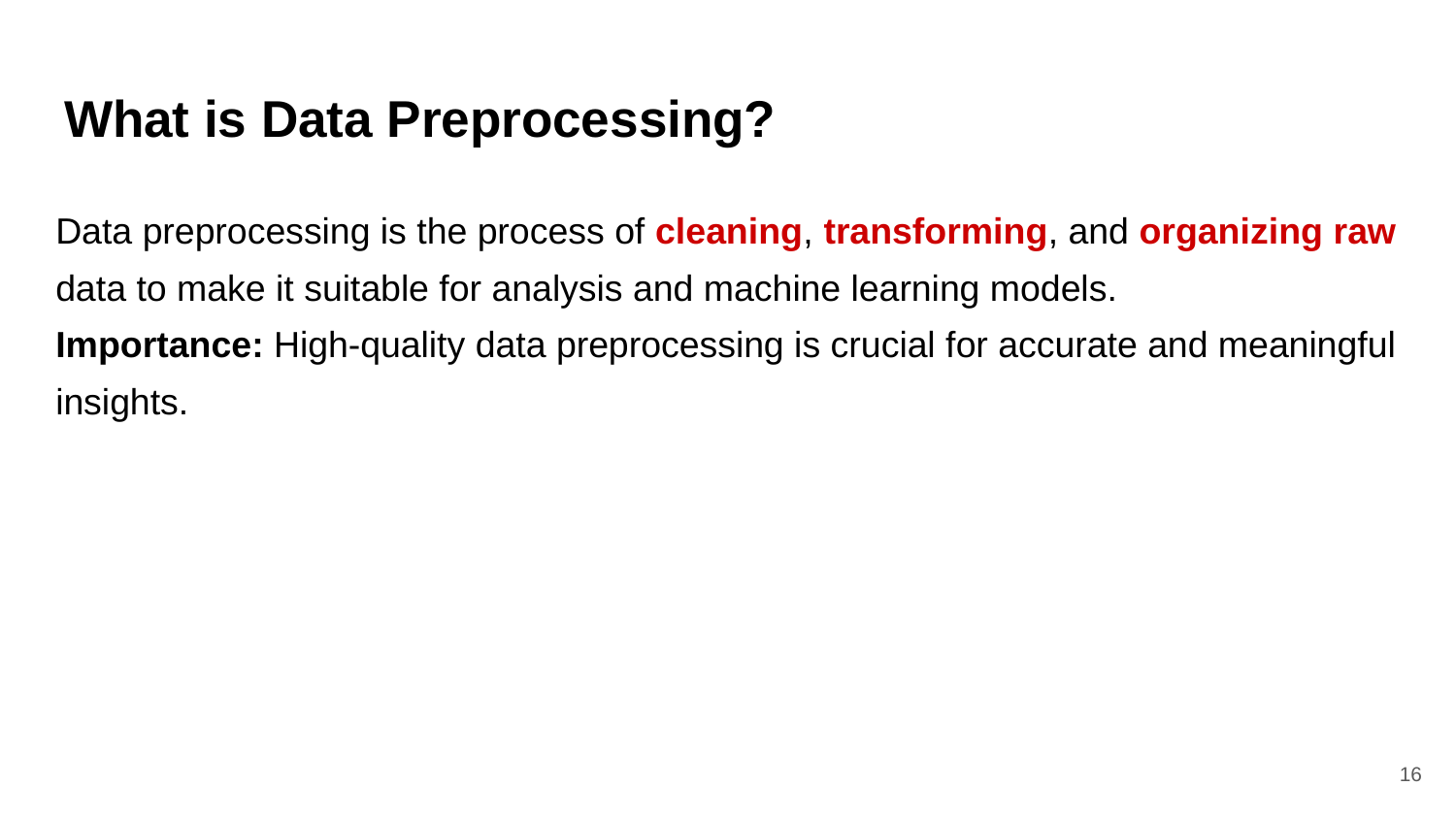

# What is Data Preprocessing?
Data preprocessing is the process of cleaning, transforming, and organizing raw data to make it suitable for analysis and machine learning models.
Importance: High-quality data preprocessing is crucial for accurate and meaningful insights.

16